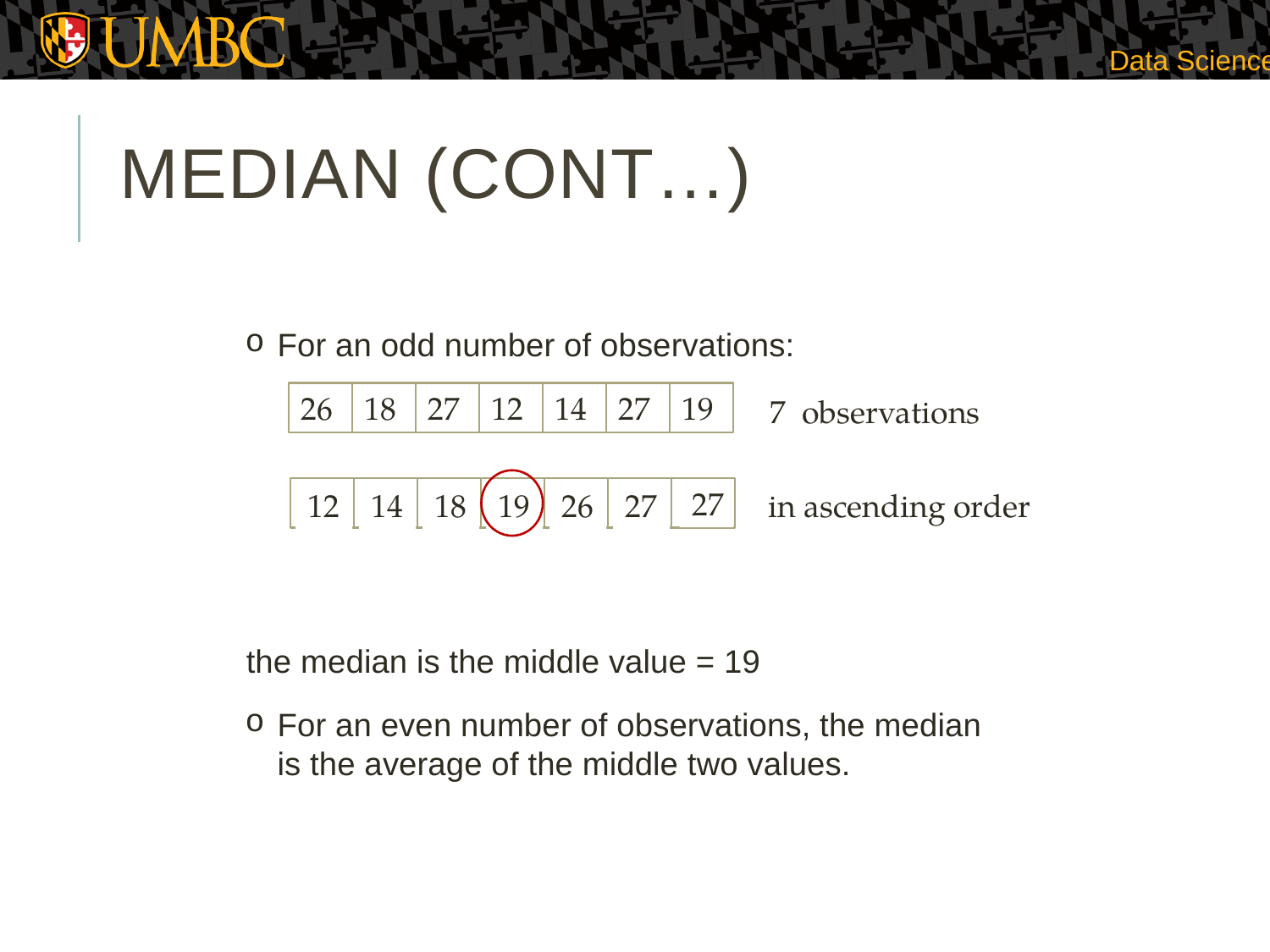

# Median (Cont…)
For an odd number of observations:

	the median is the middle value = 19
For an even number of observations, the median is the average of the middle two values.
26
18
27
12
14
27
19
7  observations

27
12
14
18
19
26
27
in ascending order